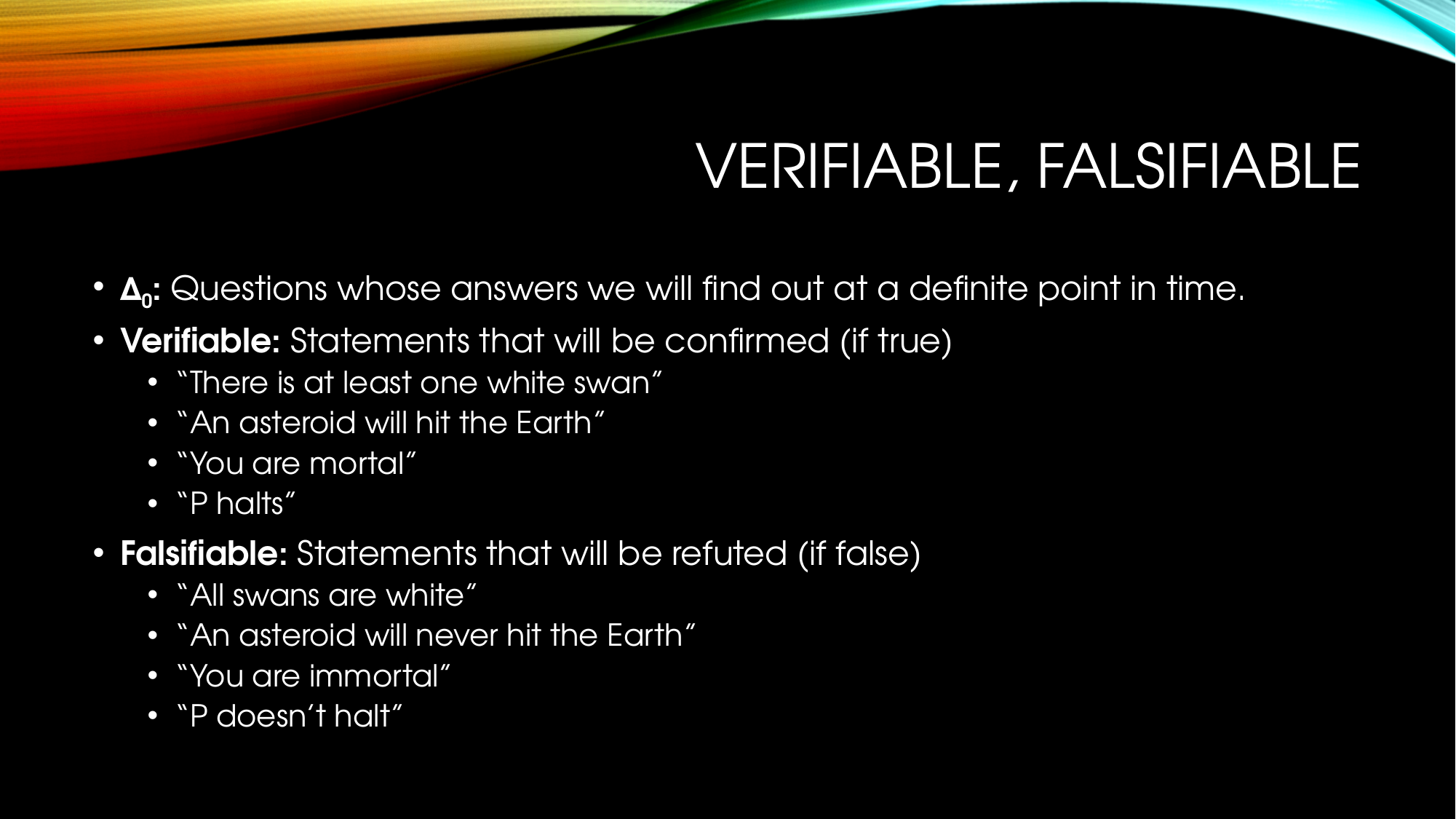

# VERIFIABLE, FALSIFIABLE
Δ0: Questions whose answers we will find out at a definite point in time.
Verifiable: Statements that will be confirmed (if true)
“There is at least one white swan”
“An asteroid will hit the Earth”
“You are mortal”
“P halts”
Falsifiable: Statements that will be refuted (if false)
“All swans are white”
“An asteroid will never hit the Earth”
“You are immortal”
“P doesn’t halt”